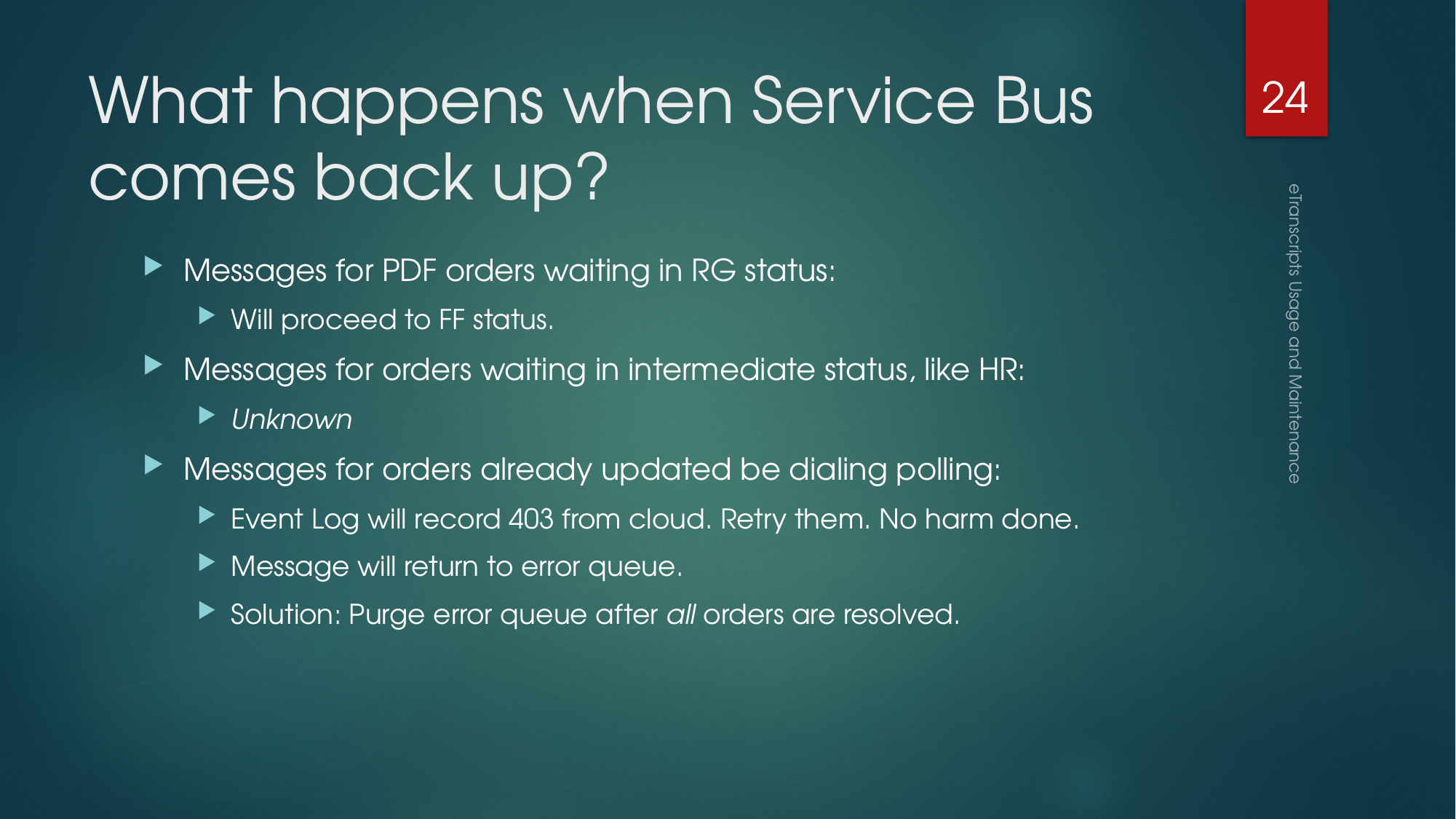

24
# What happens when Service Bus comes back up?
Messages for PDF orders waiting in RG status:
Will proceed to FF status.
Messages for orders waiting in intermediate status, like HR:
Unknown
Messages for orders already updated be dialing polling:
Event Log will record 403 from cloud. Retry them. No harm done.
Message will return to error queue.
Solution: Purge error queue after all orders are resolved.
eTranscripts Usage and Maintenance